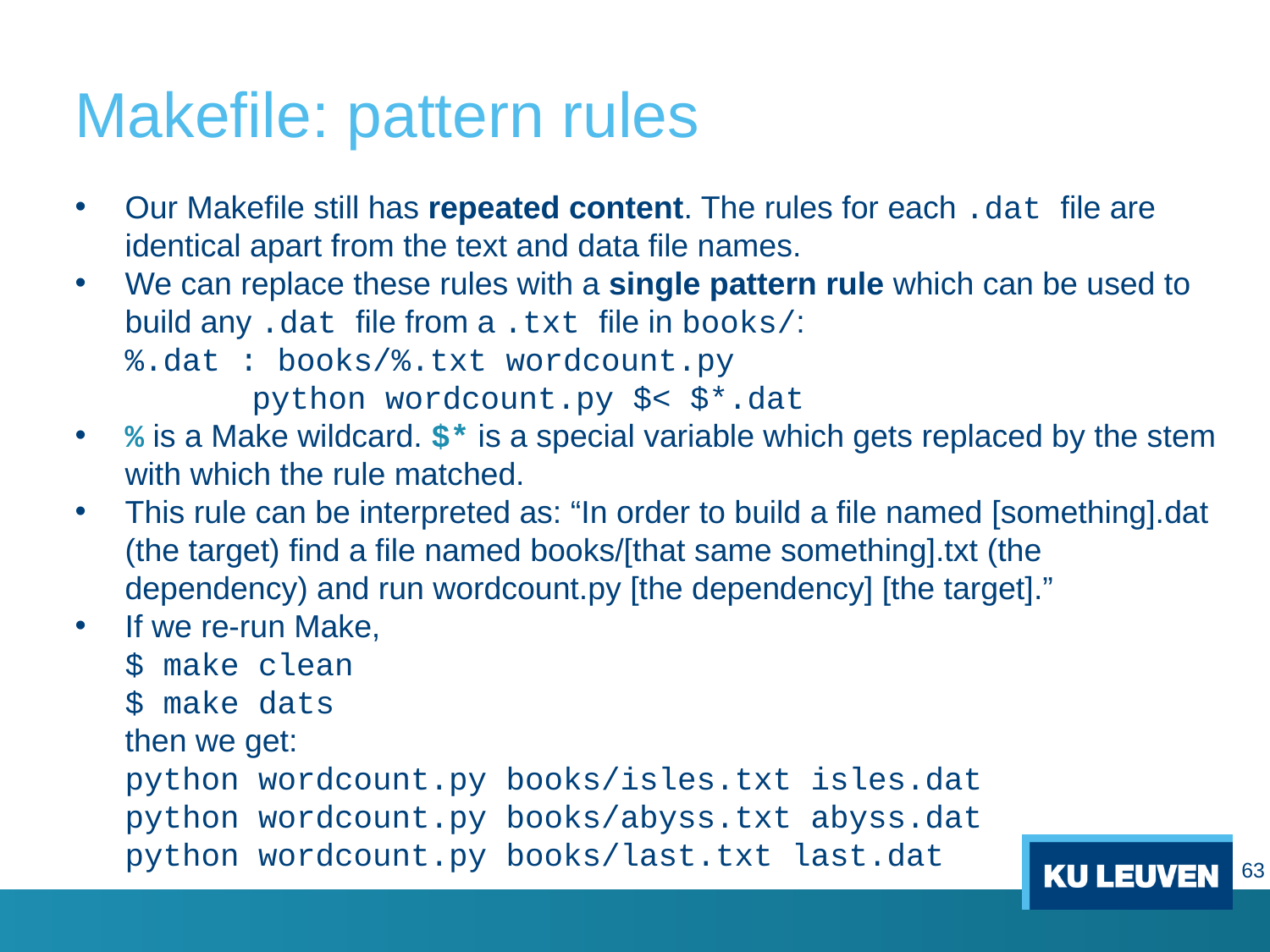

# Makefile: pattern rules
Our Makefile still has repeated content. The rules for each .dat file are identical apart from the text and data file names.
We can replace these rules with a single pattern rule which can be used to build any .dat file from a .txt file in books/:
%.dat : books/%.txt wordcount.py
	python wordcount.py $< $*.dat
% is a Make wildcard. $* is a special variable which gets replaced by the stem with which the rule matched.
This rule can be interpreted as: “In order to build a file named [something].dat (the target) find a file named books/[that same something].txt (the dependency) and run wordcount.py [the dependency] [the target].”
If we re-run Make,
$ make clean
$ make dats
then we get:
python wordcount.py books/isles.txt isles.dat
python wordcount.py books/abyss.txt abyss.dat
python wordcount.py books/last.txt last.dat
63